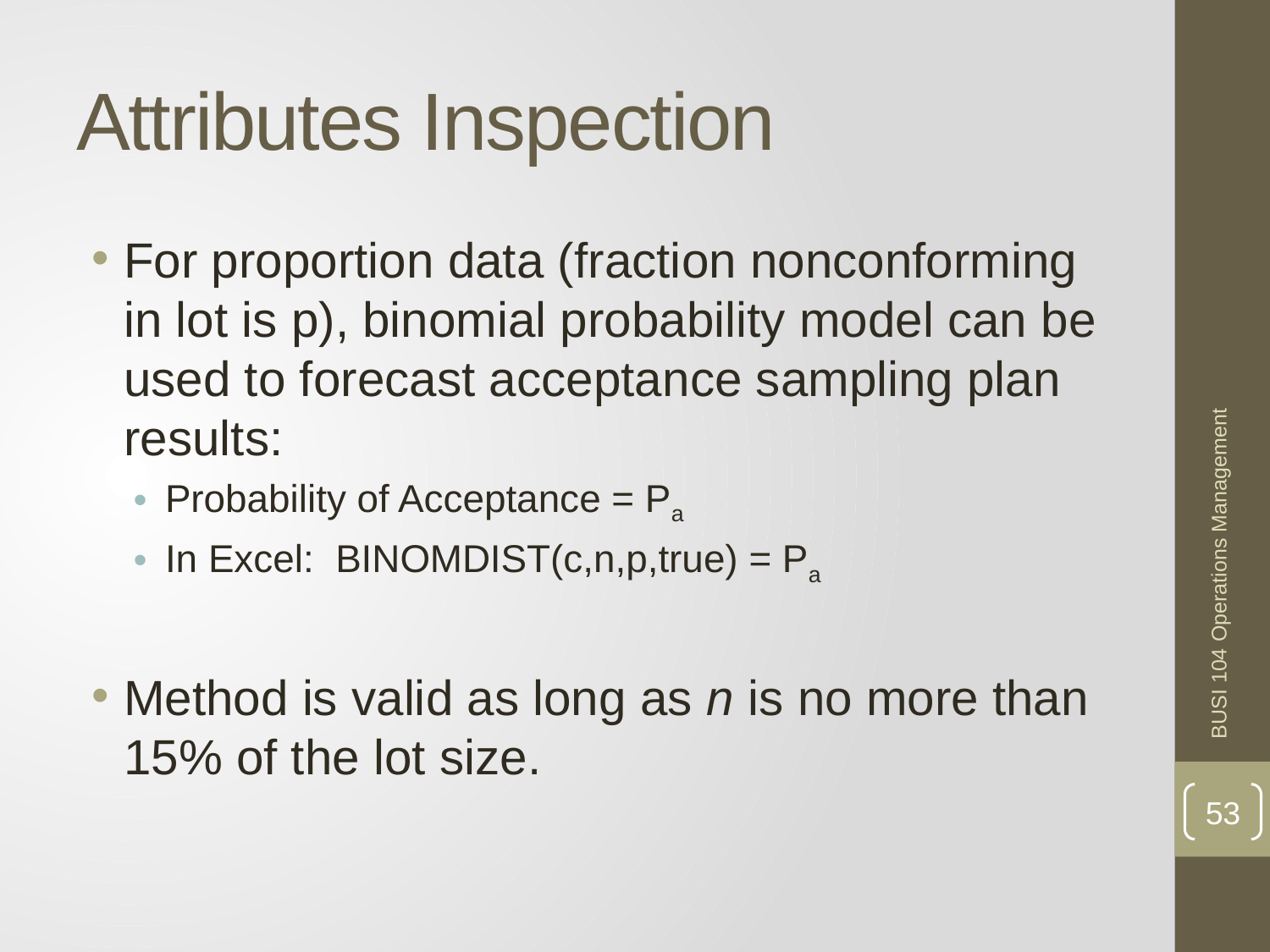

# Attributes Inspection
For proportion data (fraction nonconforming in lot is p), binomial probability model can be used to forecast acceptance sampling plan results:
Probability of Acceptance = Pa
In Excel:  BINOMDIST(c,n,p,true) = Pa

Method is valid as long as n is no more than 15% of the lot size.
BUSI 104 Operations Management
53